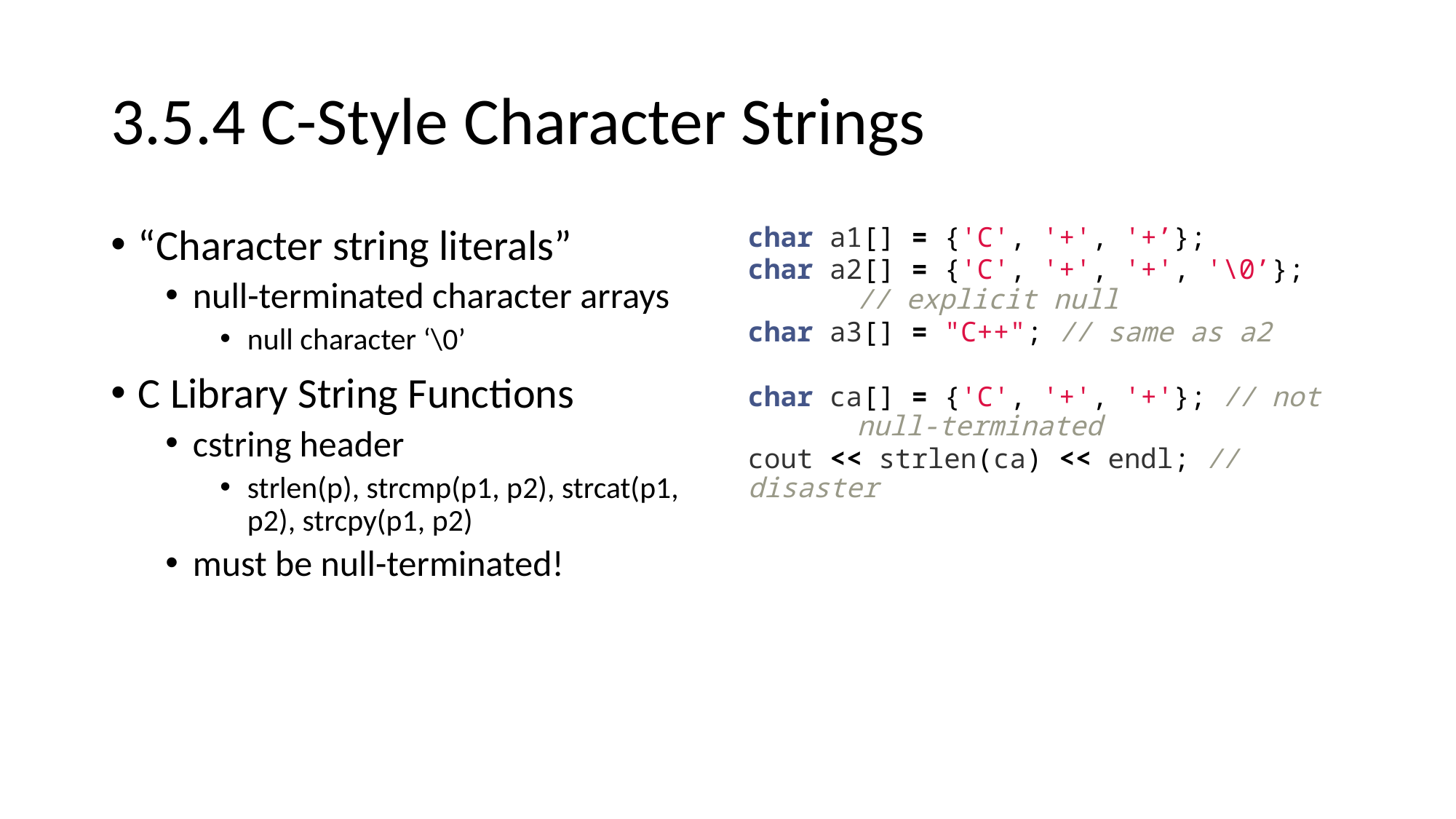

# 3.5.4 C-Style Character Strings
“Character string literals”
null-terminated character arrays
null character ‘\0’
C Library String Functions
cstring header
strlen(p), strcmp(p1, p2), strcat(p1, p2), strcpy(p1, p2)
must be null-terminated!
char a1[] = {'C', '+', '+’};
char a2[] = {'C', '+', '+', '\0’}; 	// explicit null
char a3[] = "C++"; // same as a2

char ca[] = {'C', '+', '+'}; // not 	null-terminated
cout << strlen(ca) << endl; // disaster